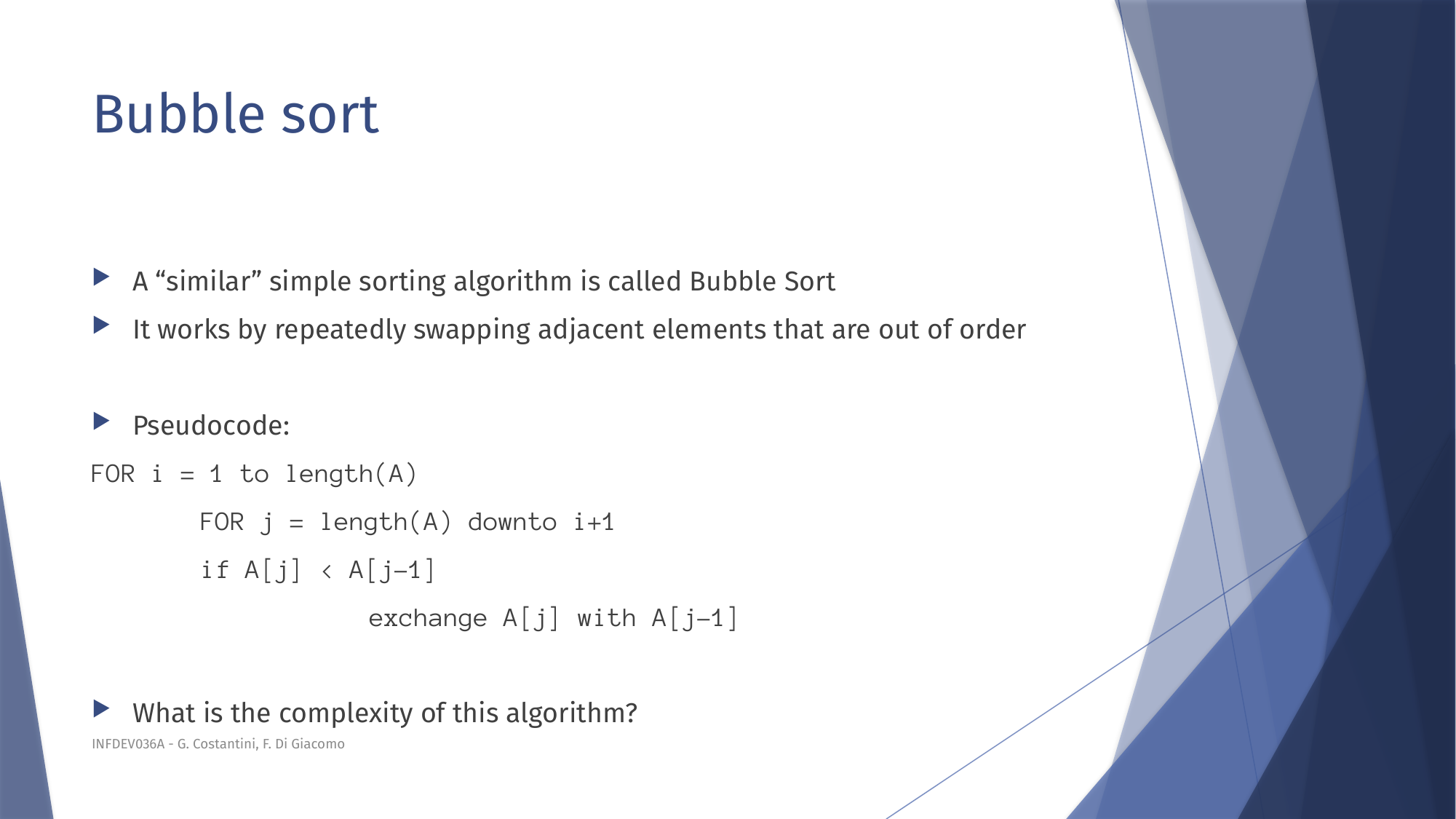

# Bubble sort
A “similar” simple sorting algorithm is called Bubble Sort
It works by repeatedly swapping adjacent elements that are out of order

Pseudocode:
FOR i = 1 to length(A)
	FOR j = length(A) downto i+1
    	if A[j] < A[j-1]
		    exchange A[j] with A[j-1]

What is the complexity of this algorithm?
INFDEV036A - G. Costantini, F. Di Giacomo